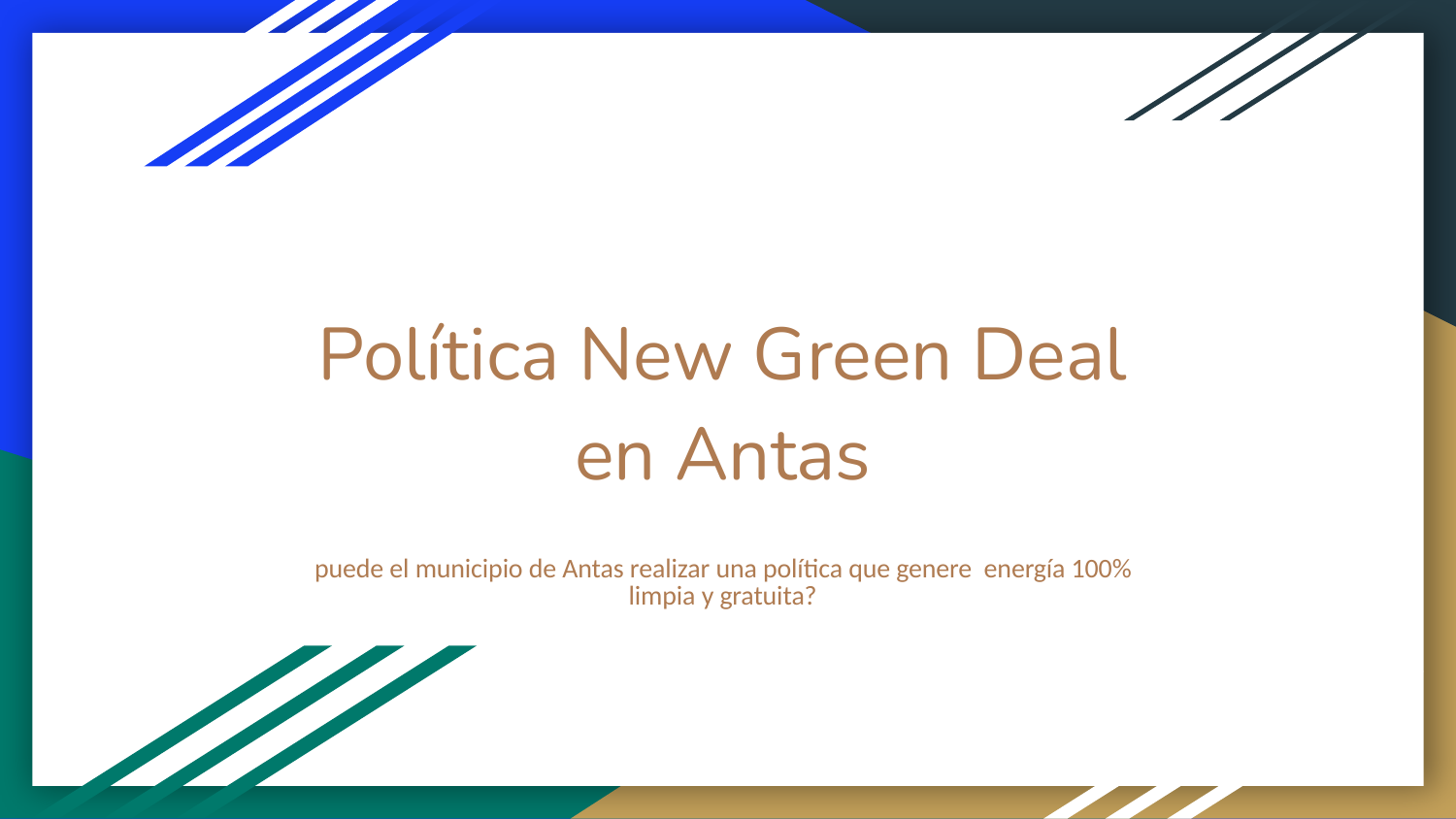

# Política New Green Deal en Antas
puede el municipio de Antas realizar una política que genere  energía 100% limpia y gratuita?